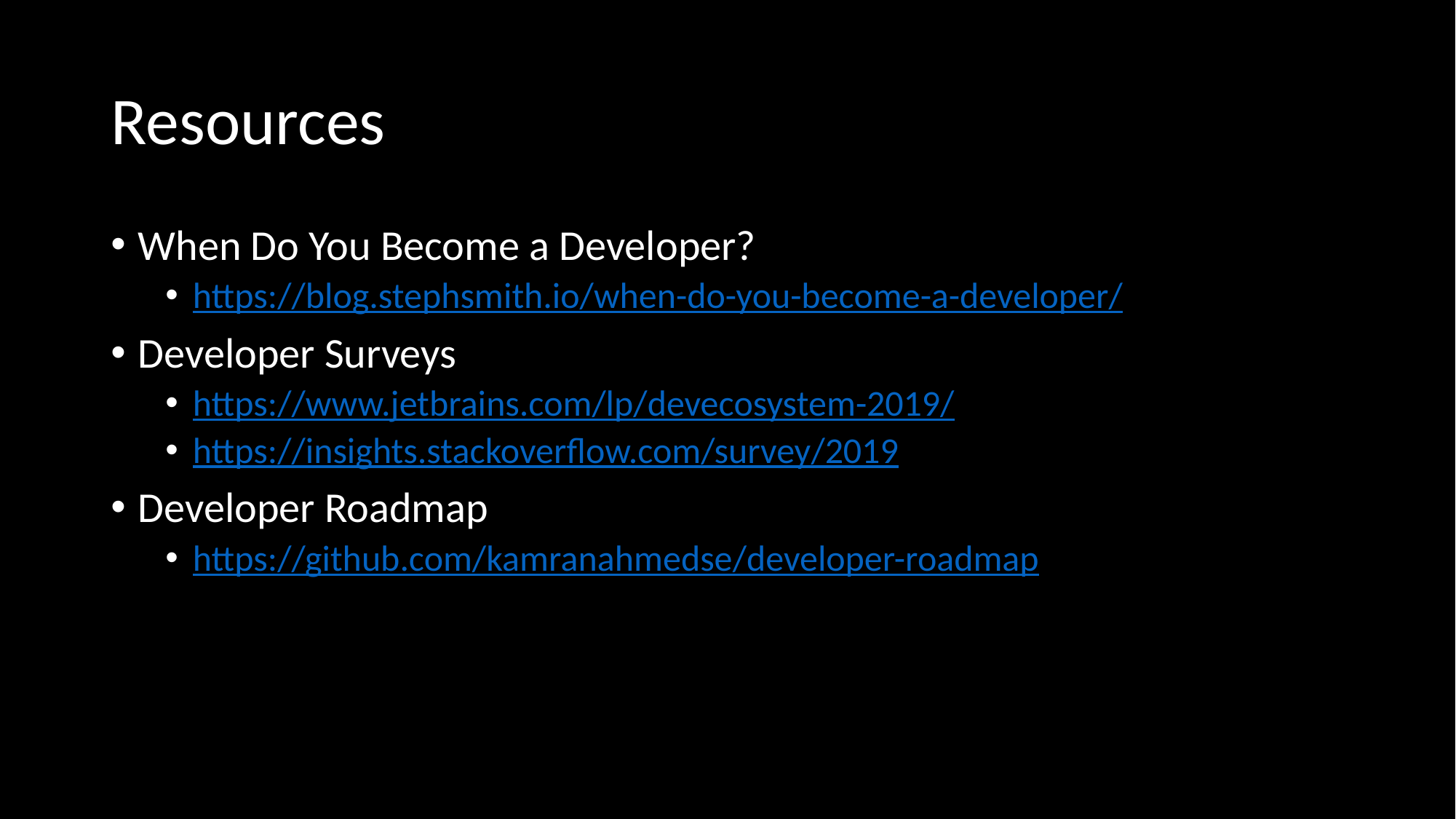

# Resources
When Do You Become a Developer?
https://blog.stephsmith.io/when-do-you-become-a-developer/
Developer Surveys
https://www.jetbrains.com/lp/devecosystem-2019/
https://insights.stackoverflow.com/survey/2019
Developer Roadmap
https://github.com/kamranahmedse/developer-roadmap